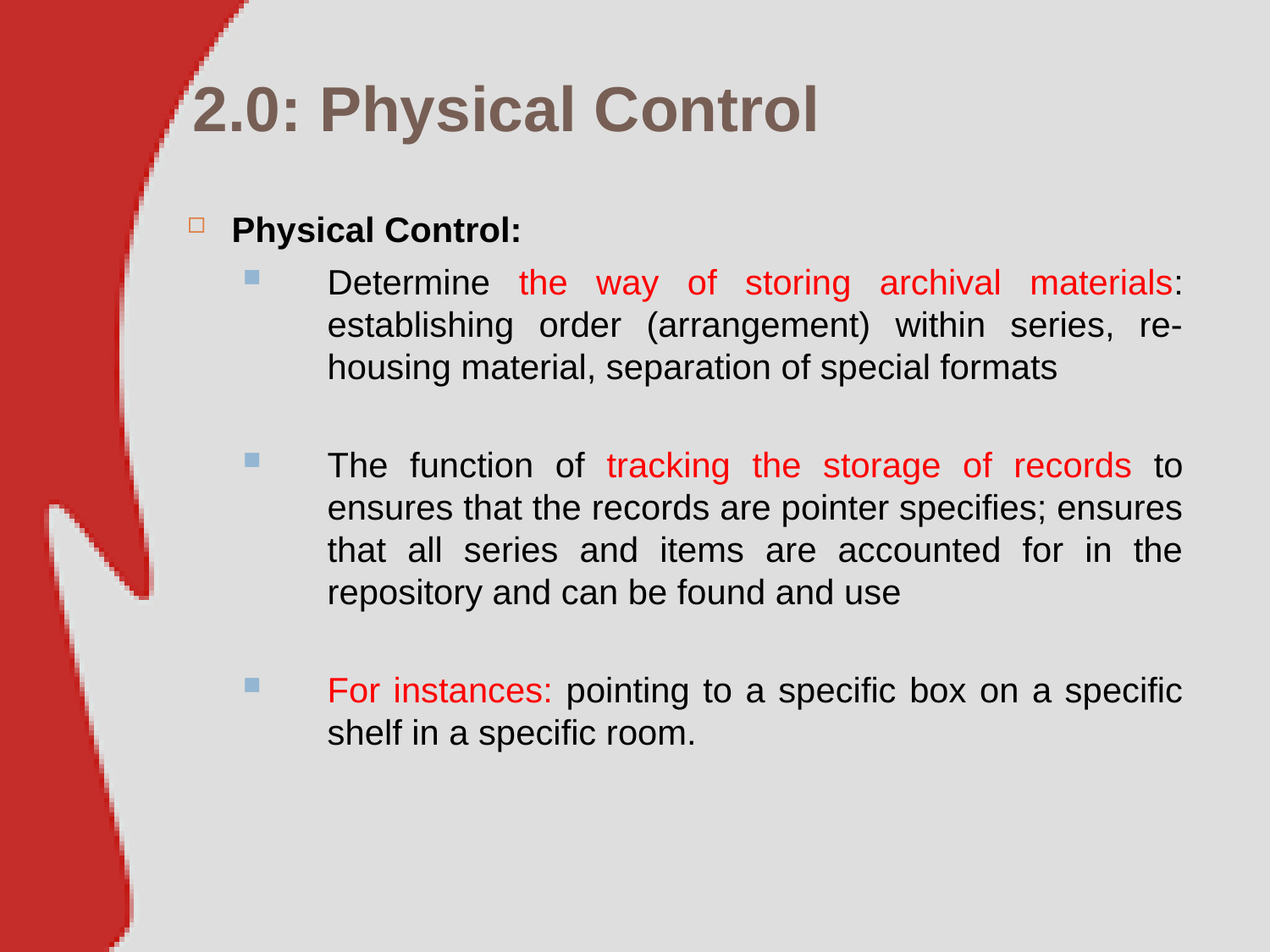

# 2.0: Physical Control
Physical Control:
Determine the way of storing archival materials: establishing order (arrangement) within series, re-housing material, separation of special formats

The function of tracking the storage of records to ensures that the records are pointer specifies; ensures that all series and items are accounted for in the repository and can be found and use

For instances: pointing to a specific box on a specific shelf in a specific room.